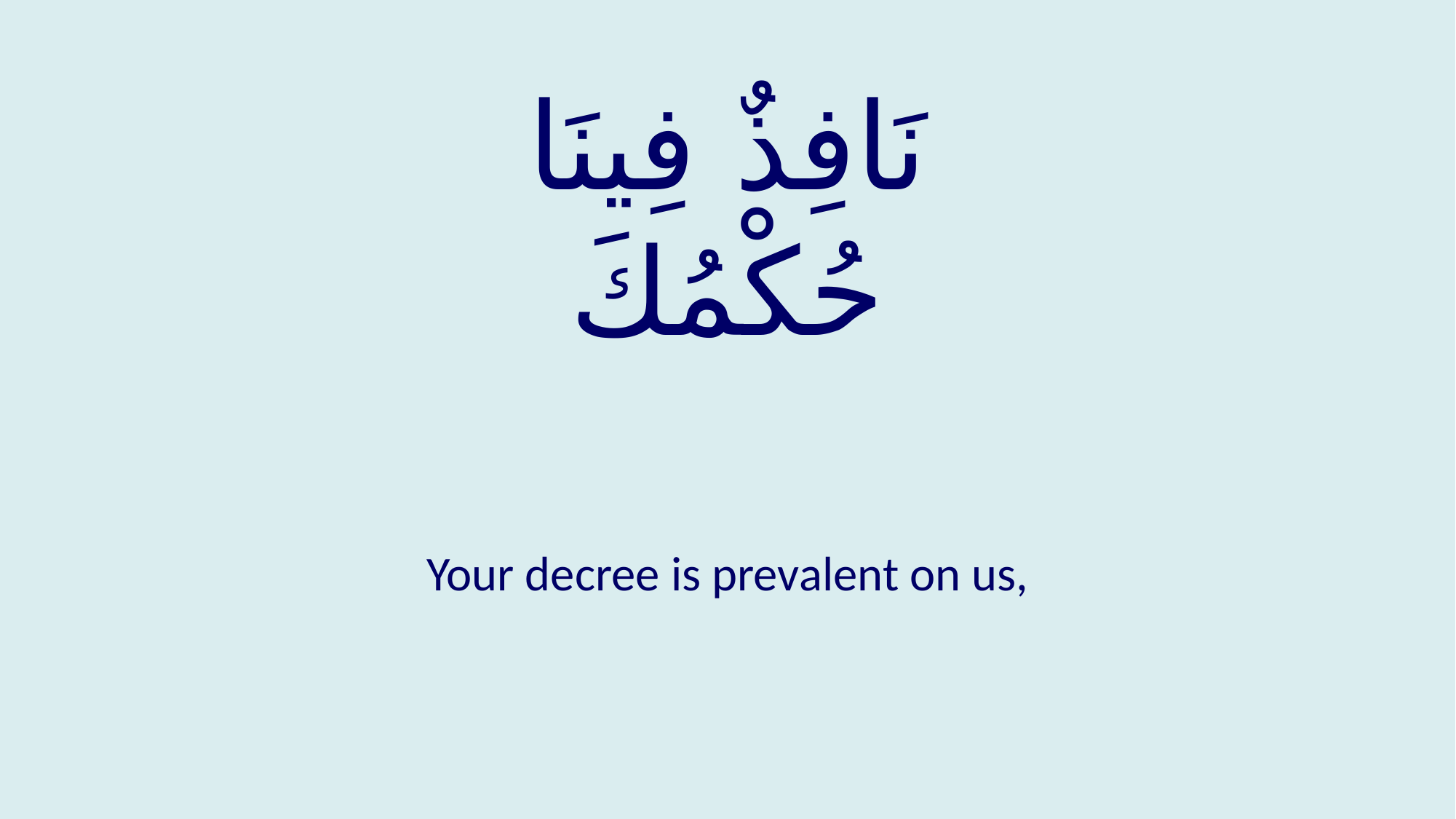

# نَافِذٌ فِينَا حُكْمُكَ
Your decree is prevalent on us,